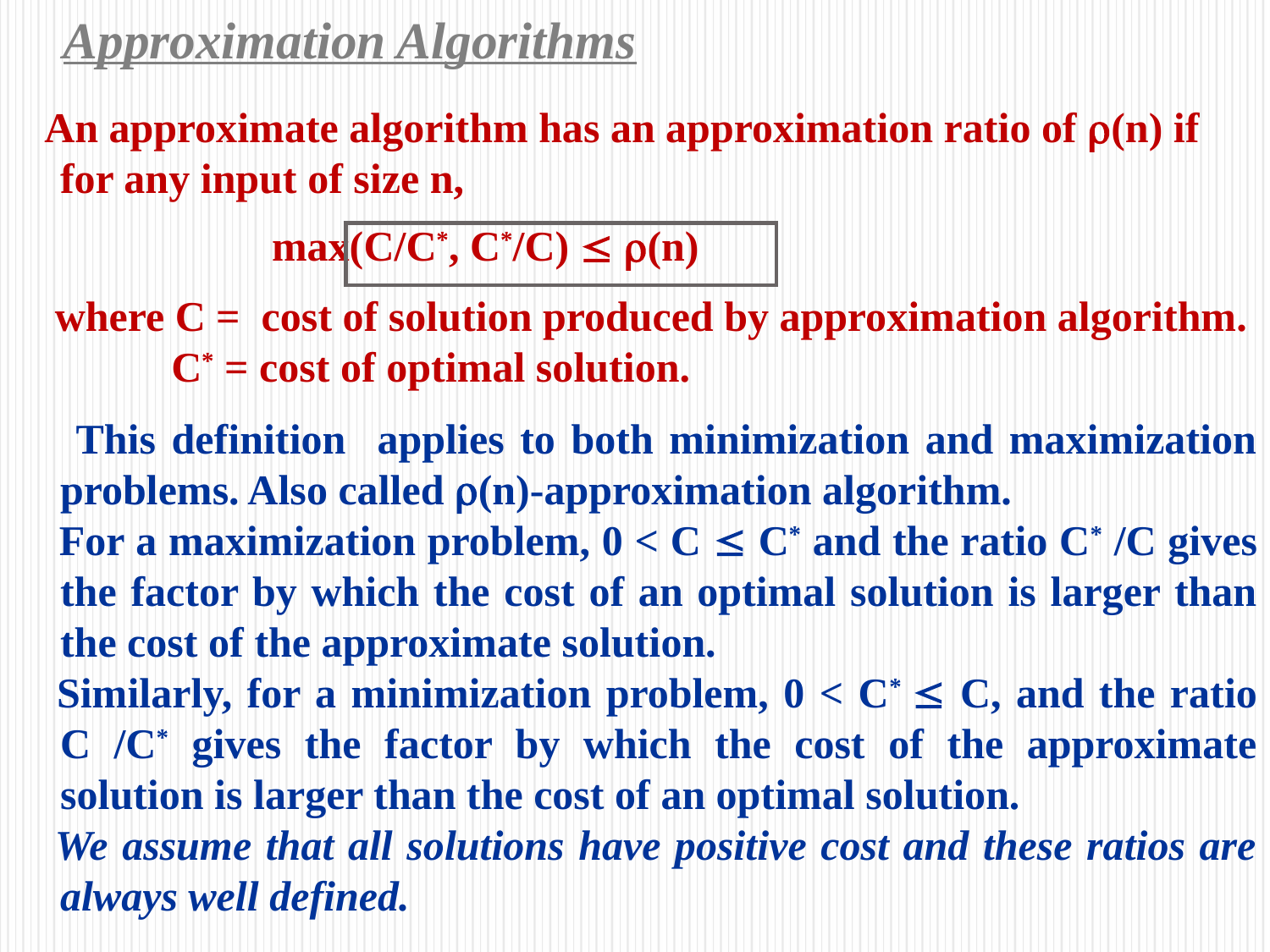

# Approximation Algorithms

   An approximate algorithm has an approximation ratio of ρ(n) if for any input of size n,

		        max(C/C*, C*/C) ≤ ρ(n)

    where C =  cost of solution produced by approximation algorithm.
               C* = cost of optimal solution.

    This definition  applies to both minimization and maximization problems. Also called ρ(n)-approximation algorithm.
    For a maximization problem, 0 < C ≤ C* and the ratio C* /C gives the factor by which the cost of an optimal solution is larger than the cost of the approximate solution.
   Similarly, for a minimization problem, 0 < C* ≤ C, and the ratio C /C* gives the factor by which the cost of the approximate solution is larger than the cost of an optimal solution.
   We assume that all solutions have positive cost and these ratios are always well defined.